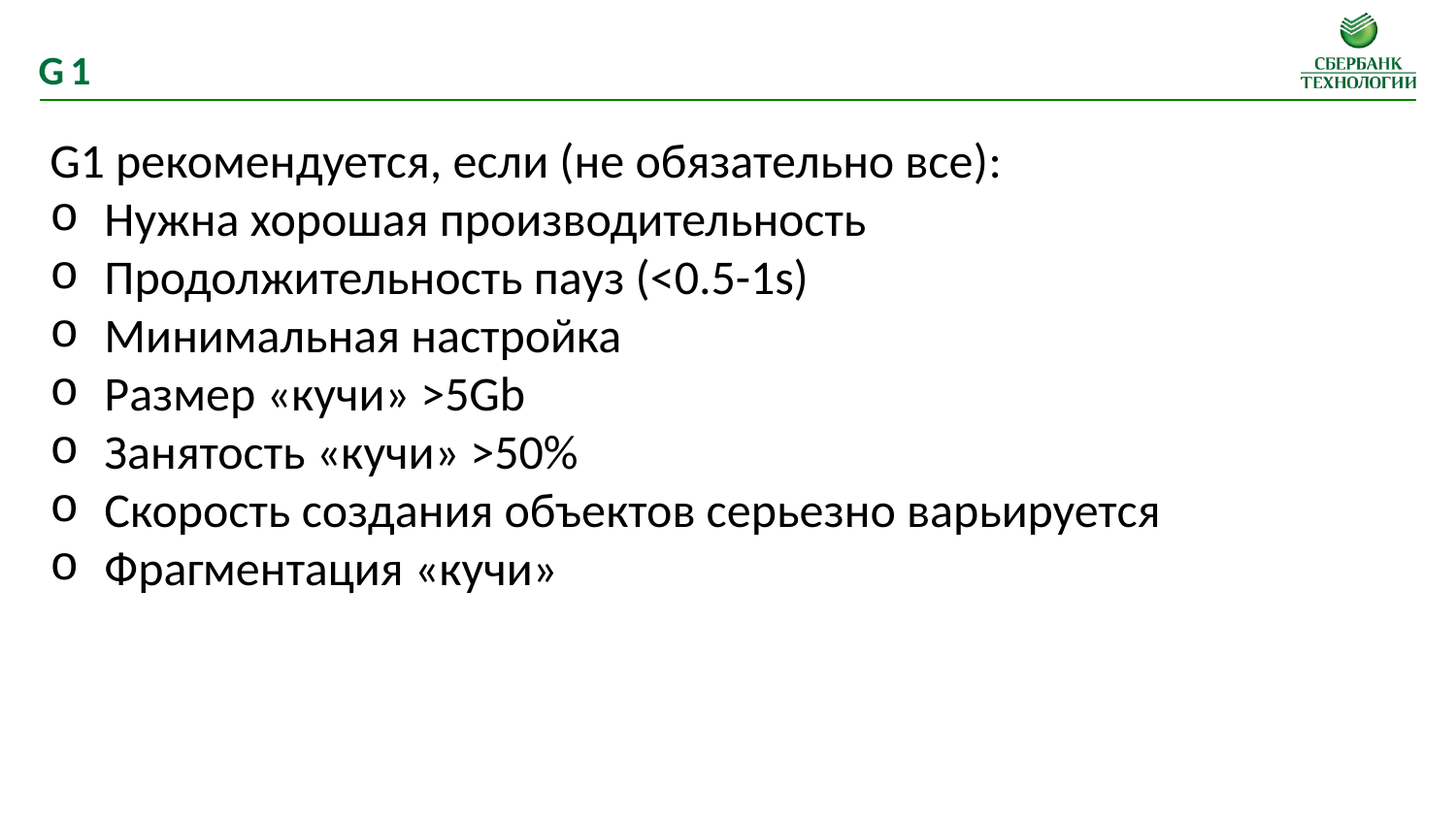

G1
G1 рекомендуется, если (не обязательно все):
Нужна хорошая производительность
Продолжительность пауз (<0.5-1s)
Минимальная настройка
Размер «кучи» >5Gb
Занятость «кучи» >50%
Скорость создания объектов серьезно варьируется
Фрагментация «кучи»